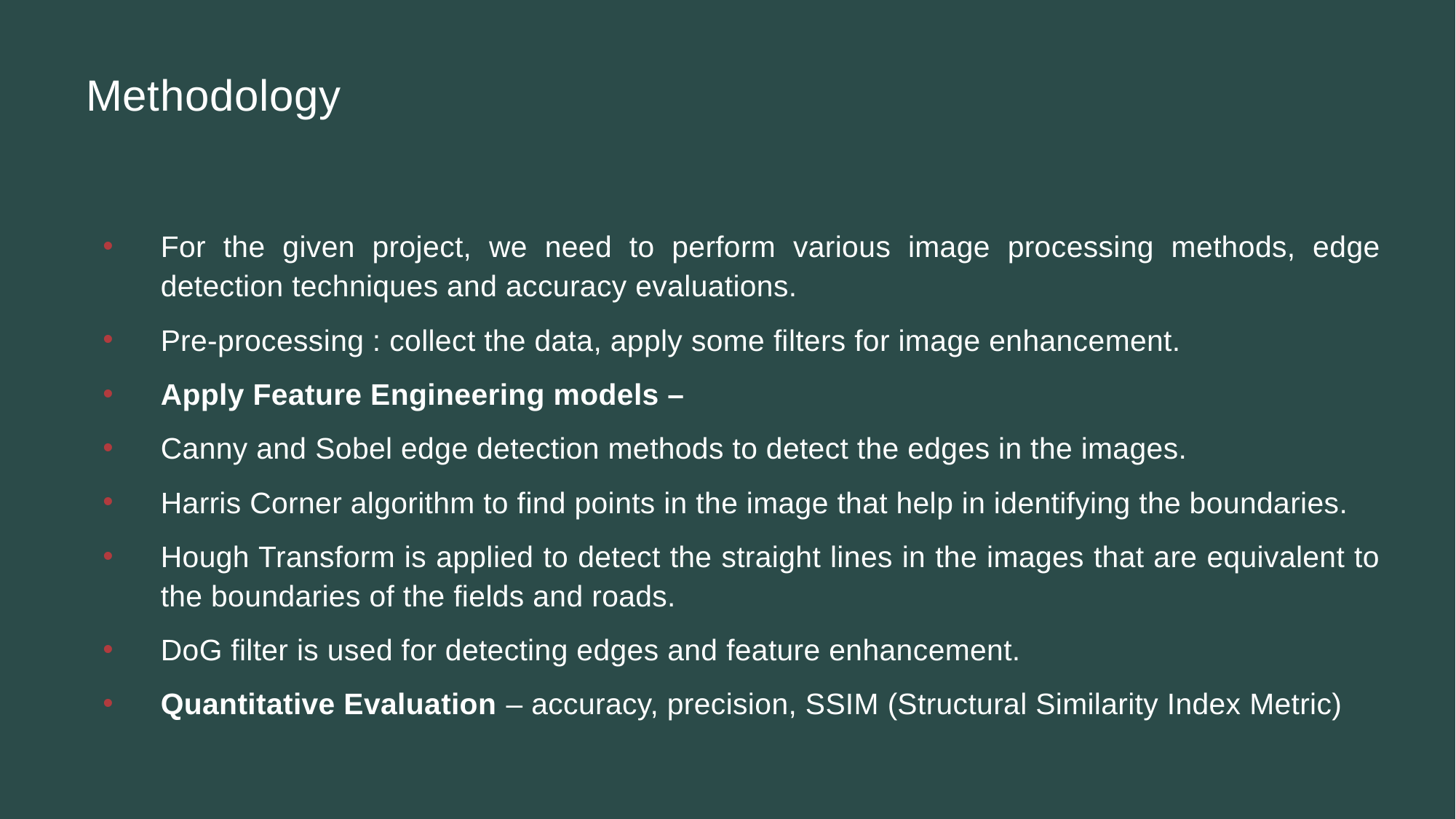

# Methodology

For the given project, we need to perform various image processing methods, edge detection techniques and accuracy evaluations.
Pre-processing : collect the data, apply some filters for image enhancement.
Apply Feature Engineering models –
Canny and Sobel edge detection methods to detect the edges in the images.
Harris Corner algorithm to find points in the image that help in identifying the boundaries.
Hough Transform is applied to detect the straight lines in the images that are equivalent to the boundaries of the fields and roads.
DoG filter is used for detecting edges and feature enhancement.
Quantitative Evaluation – accuracy, precision, SSIM (Structural Similarity Index Metric)